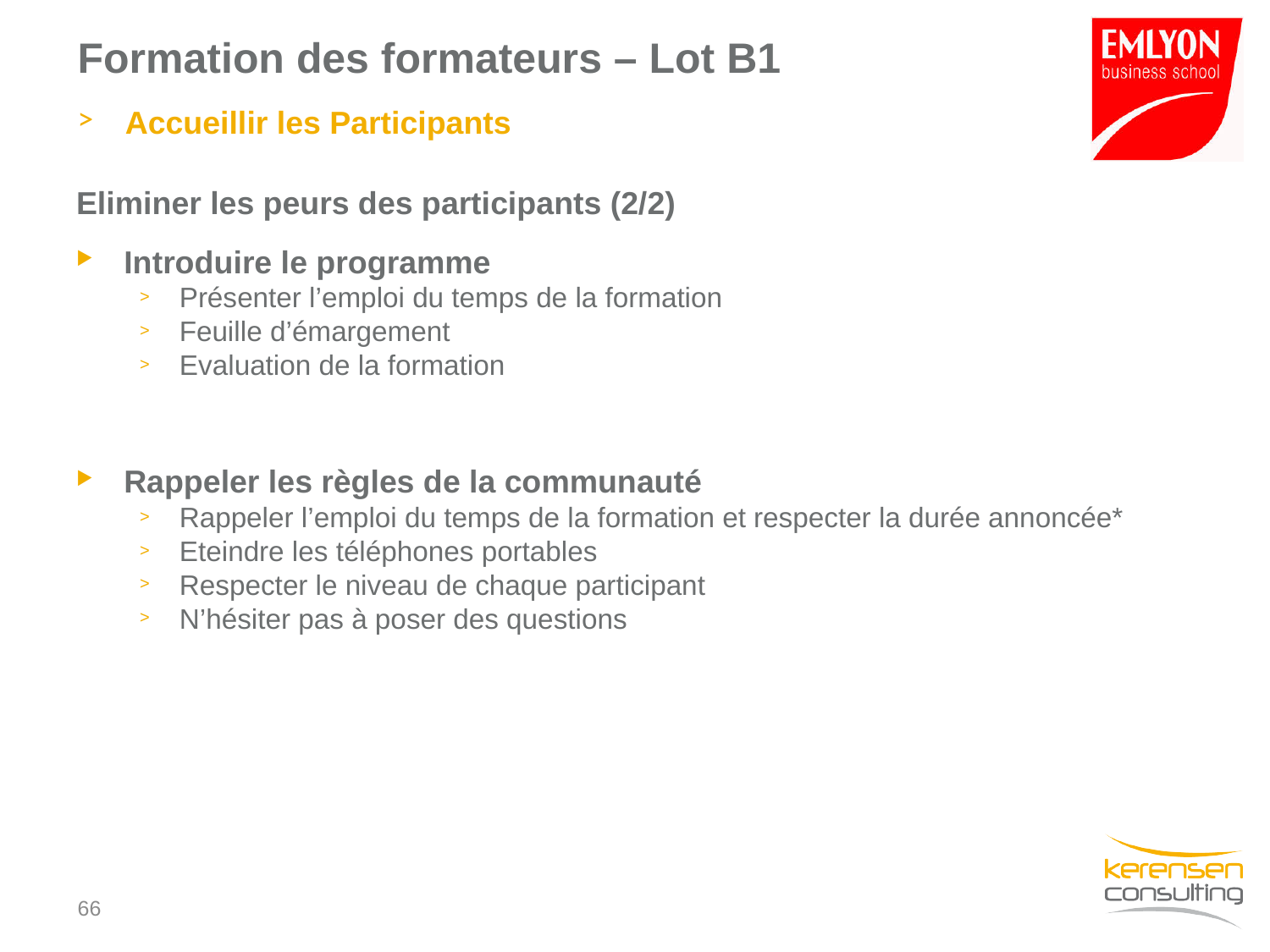

# Formation des formateurs – Lot B1
Accueillir les Participants

Eliminer les peurs des participants (2/2)
Introduire le programme
Présenter l’emploi du temps de la formation
Feuille d’émargement
Evaluation de la formation

Rappeler les règles de la communauté
Rappeler l’emploi du temps de la formation et respecter la durée annoncée*
Eteindre les téléphones portables
Respecter le niveau de chaque participant
N’hésiter pas à poser des questions

66